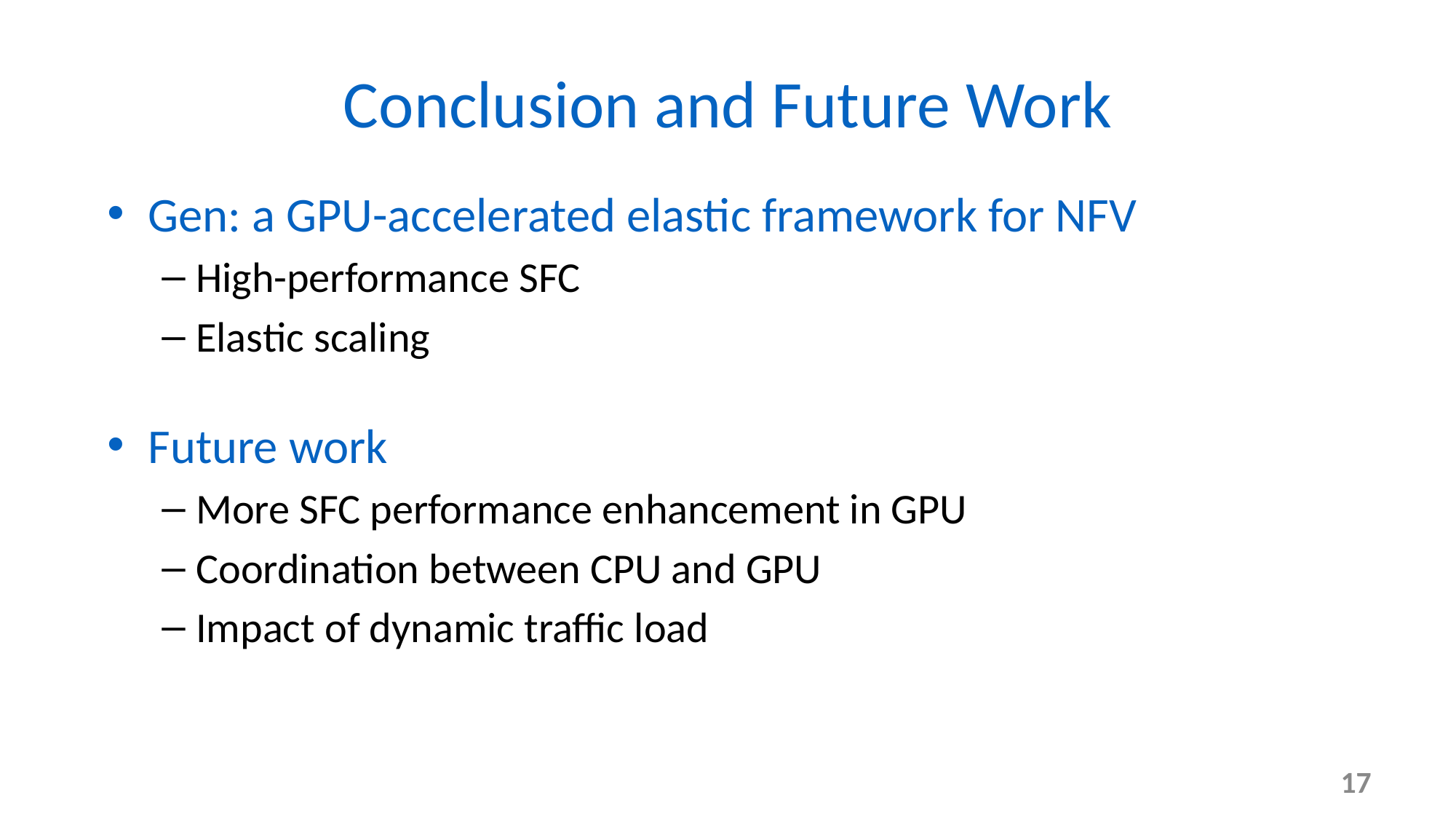

# Conclusion and Future Work
Gen: a GPU-accelerated elastic framework for NFV
High-performance SFC
Elastic scaling
Future work
More SFC performance enhancement in GPU
Coordination between CPU and GPU
Impact of dynamic traffic load
17